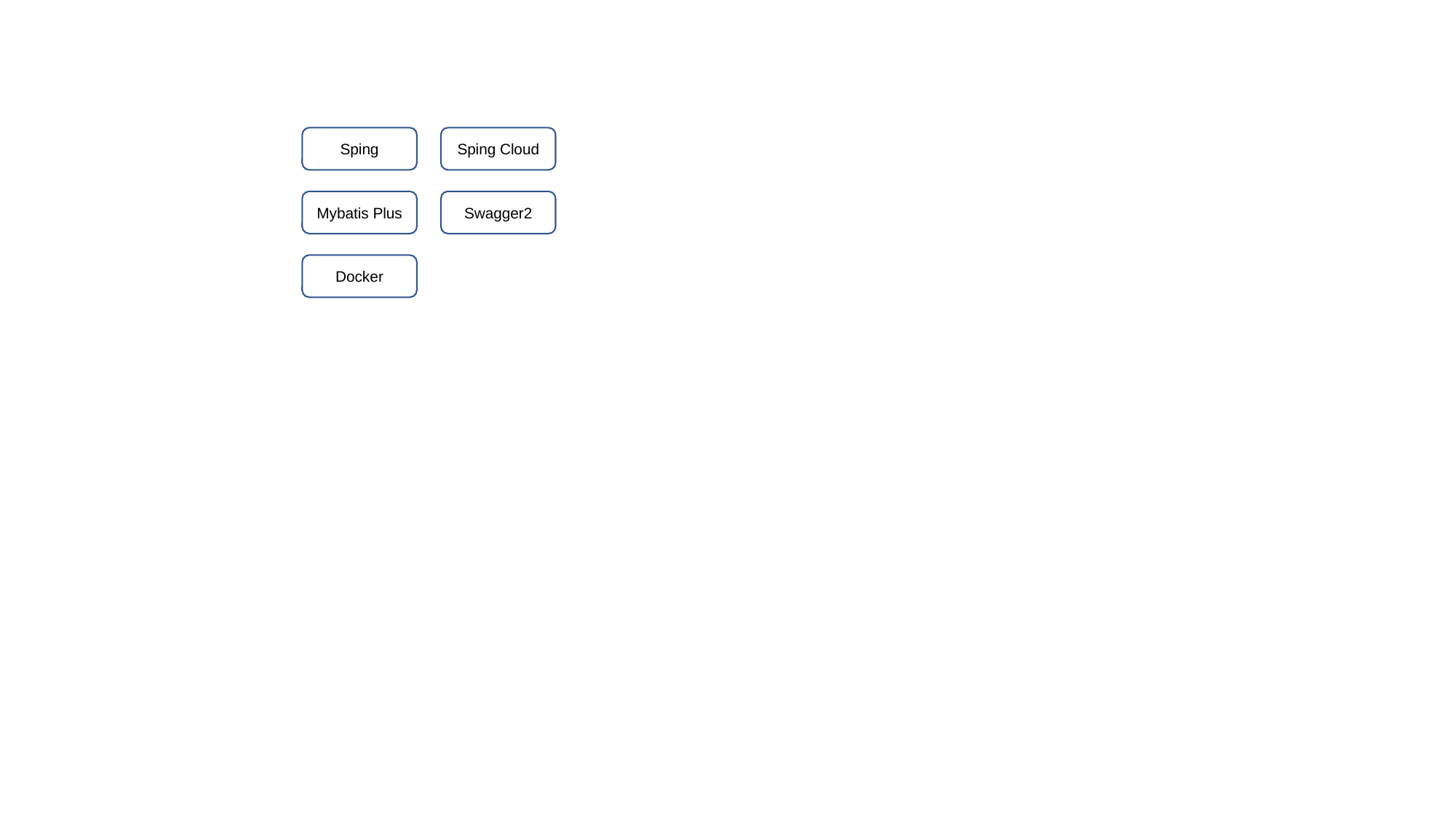

Sping
Sping Cloud
Swagger2
Mybatis Plus
Docker